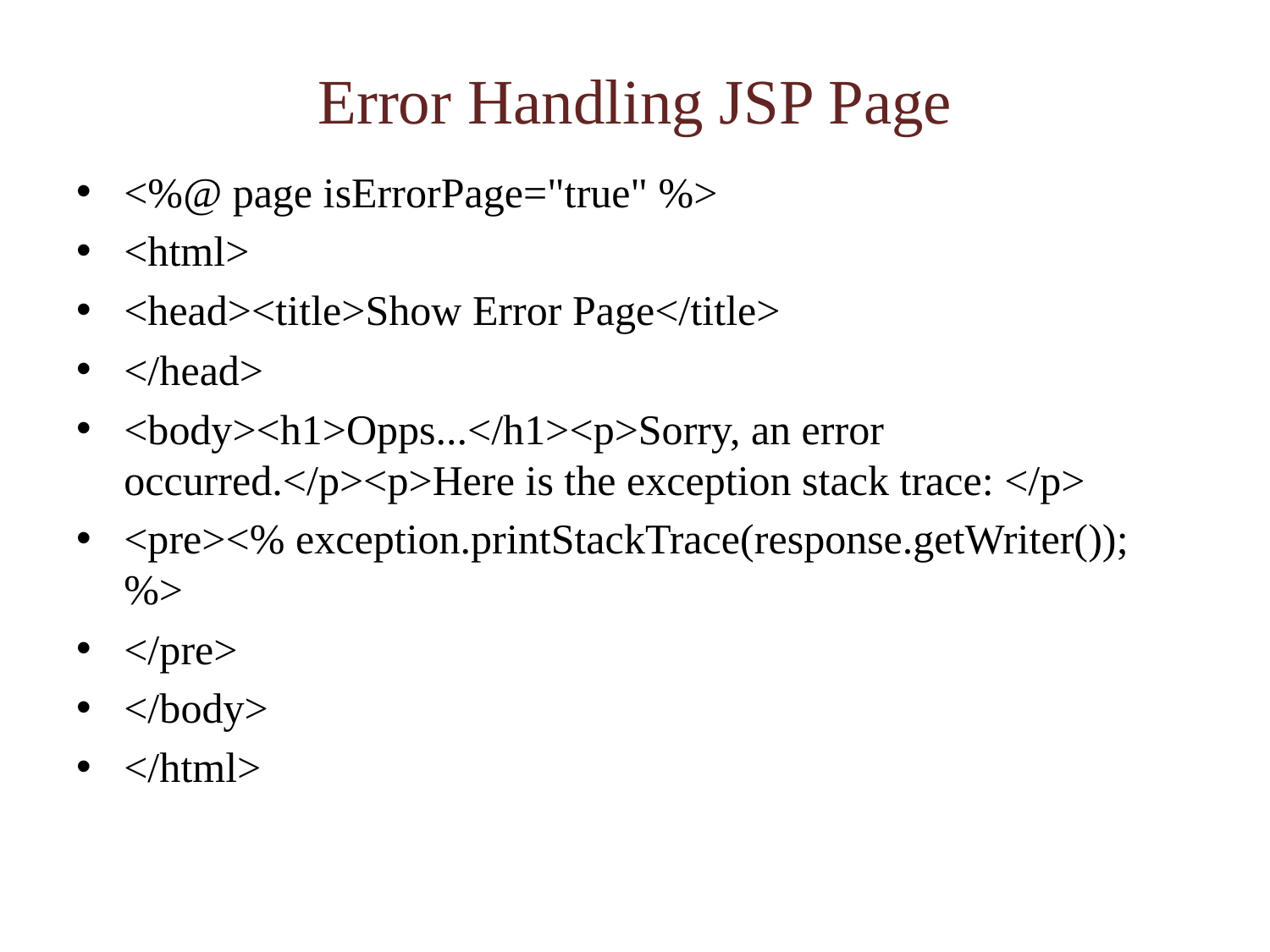

# Error Handling JSP Page
<%@ page isErrorPage="true" %>
<html>
<head><title>Show Error Page</title>
</head>
<body><h1>Opps...</h1><p>Sorry, an error occurred.</p><p>Here is the exception stack trace: </p>
<pre><% exception.printStackTrace(response.getWriter()); %>
</pre>
</body>
</html>